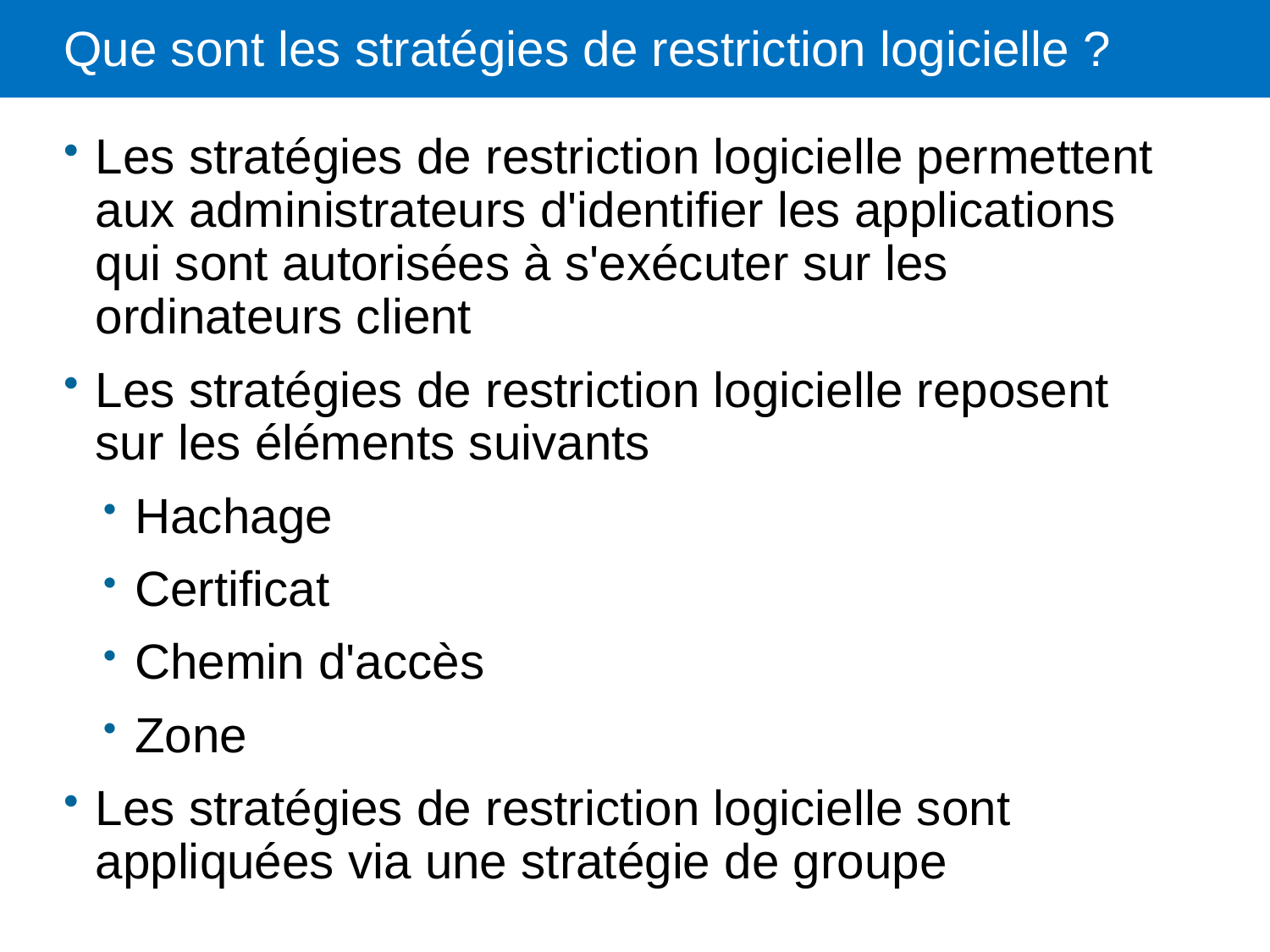

# Que sont les stratégies de restriction logicielle ?
Les stratégies de restriction logicielle permettent aux administrateurs d'identifier les applications qui sont autorisées à s'exécuter sur les ordinateurs client
Les stratégies de restriction logicielle reposent sur les éléments suivants
Hachage
Certificat
Chemin d'accès
Zone
Les stratégies de restriction logicielle sont appliquées via une stratégie de groupe